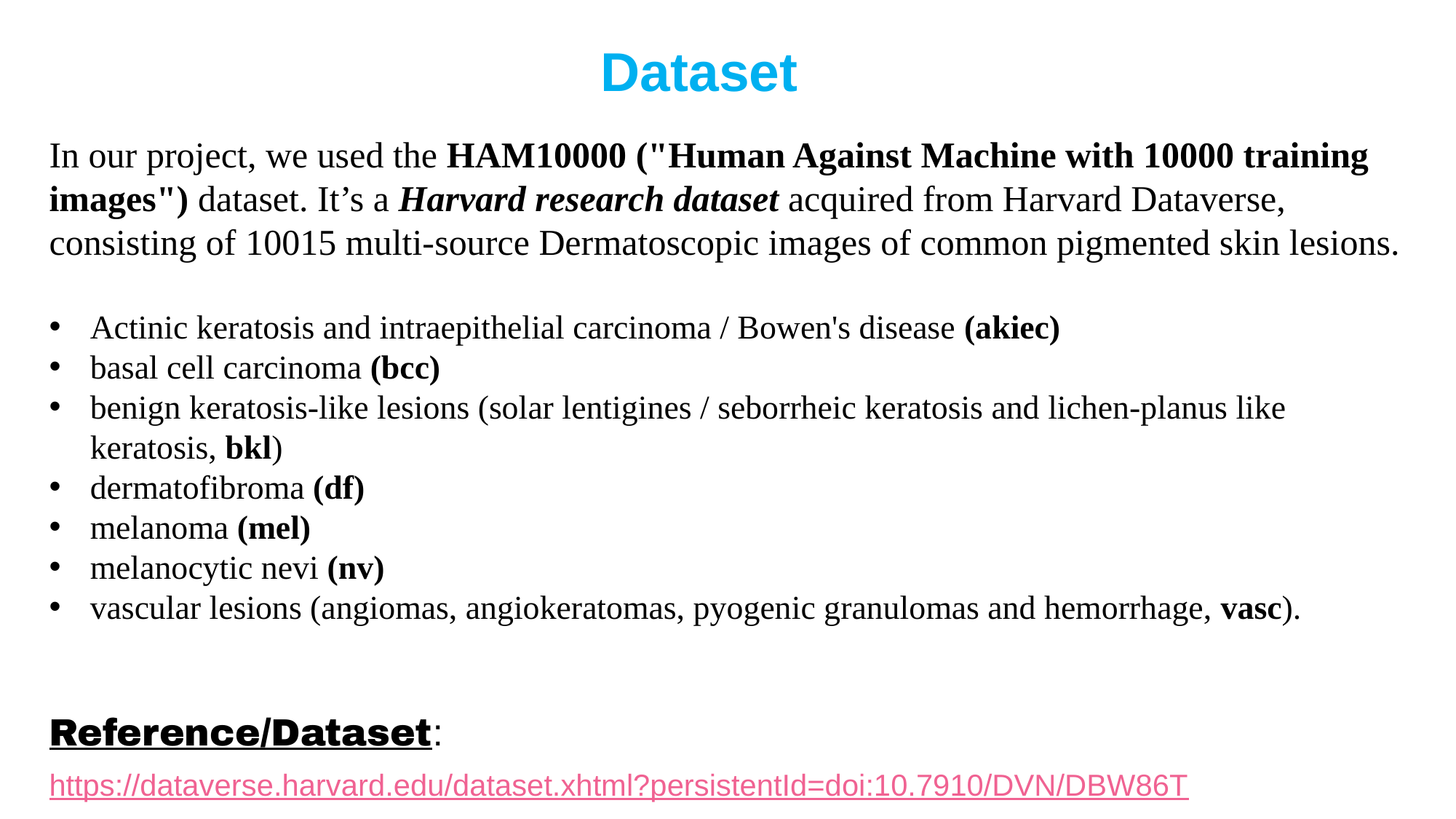

Dataset
In our project, we used the HAM10000 ("Human Against Machine with 10000 training images") dataset. It’s a Harvard research dataset acquired from Harvard Dataverse, consisting of 10015 multi-source Dermatoscopic images of common pigmented skin lesions.

Actinic keratosis and intraepithelial carcinoma / Bowen's disease (akiec)
basal cell carcinoma (bcc)
benign keratosis-like lesions (solar lentigines / seborrheic keratosis and lichen-planus like keratosis, bkl)
dermatofibroma (df)
melanoma (mel)
melanocytic nevi (nv)
vascular lesions (angiomas, angiokeratomas, pyogenic granulomas and hemorrhage, vasc).

Reference/Dataset:

https://dataverse.harvard.edu/dataset.xhtml?persistentId=doi:10.7910/DVN/DBW86T